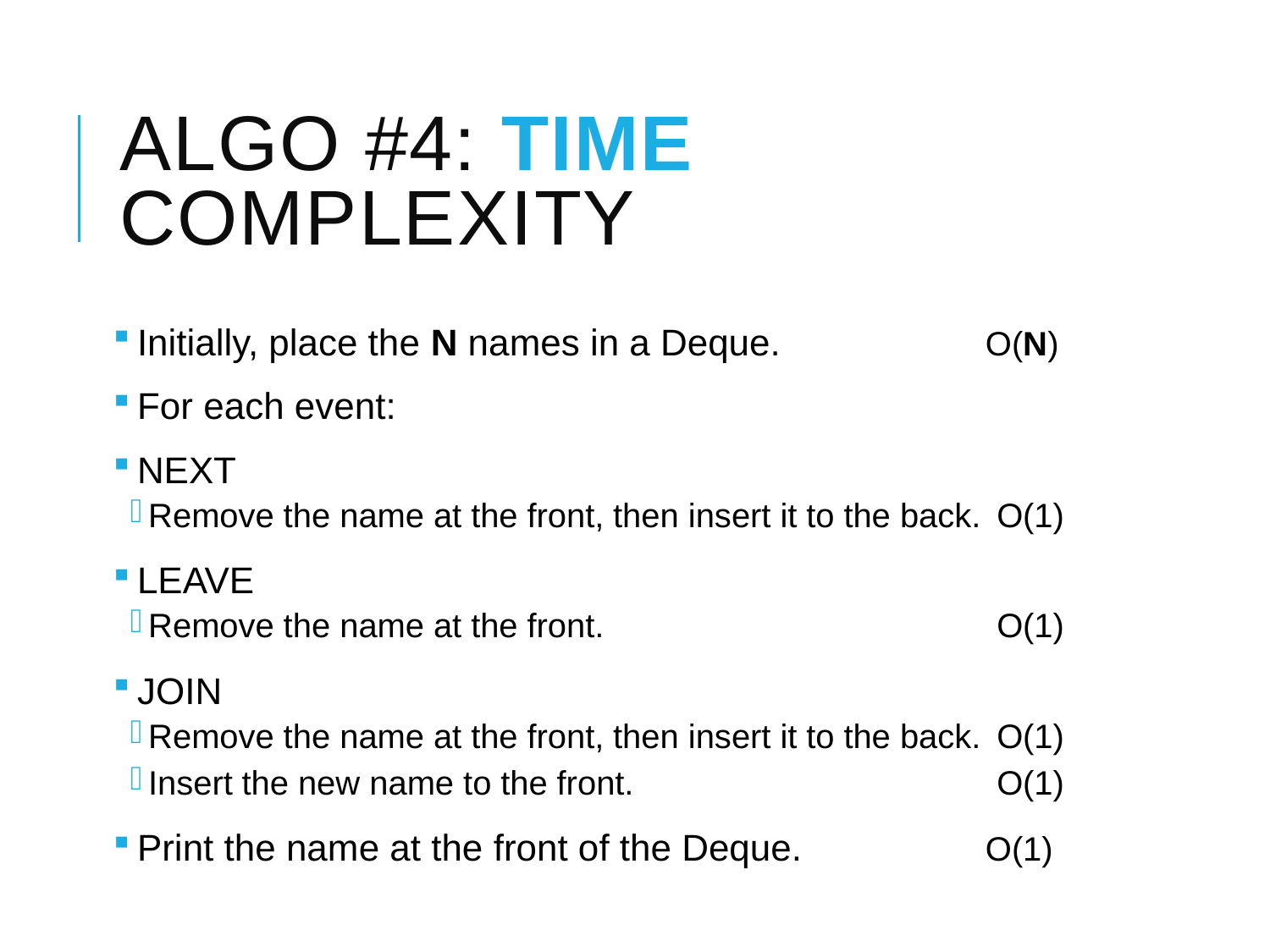

# Algo #4: Time complexity
Initially, place the N names in a Deque.	O(N)
For each event:
NEXT
Remove the name at the front, then insert it to the back.	O(1)
LEAVE
Remove the name at the front.	O(1)
JOIN
Remove the name at the front, then insert it to the back.	O(1)
Insert the new name to the front.	O(1)
Print the name at the front of the Deque.	O(1)